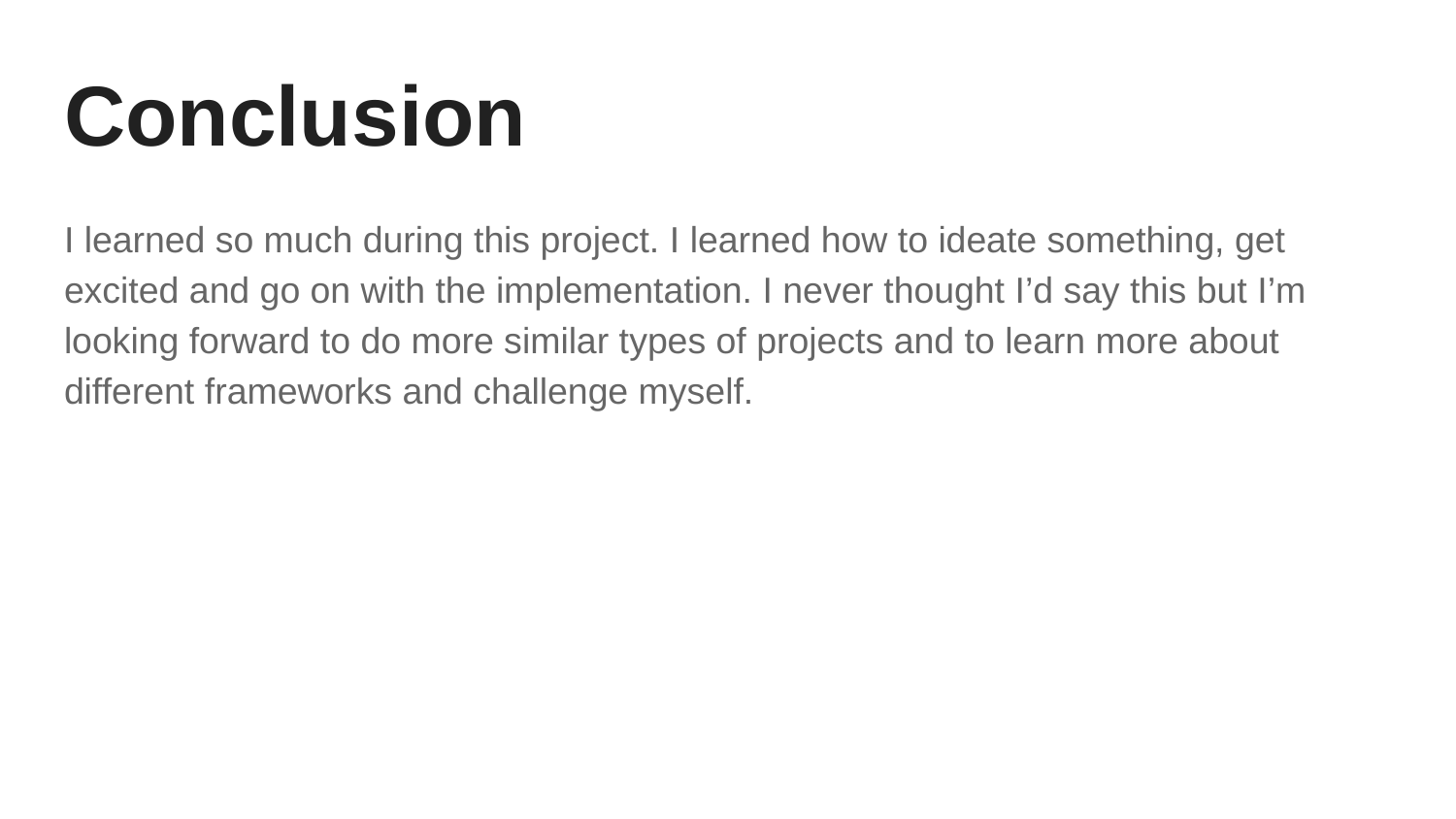

# Conclusion
I learned so much during this project. I learned how to ideate something, get excited and go on with the implementation. I never thought I’d say this but I’m looking forward to do more similar types of projects and to learn more about different frameworks and challenge myself.